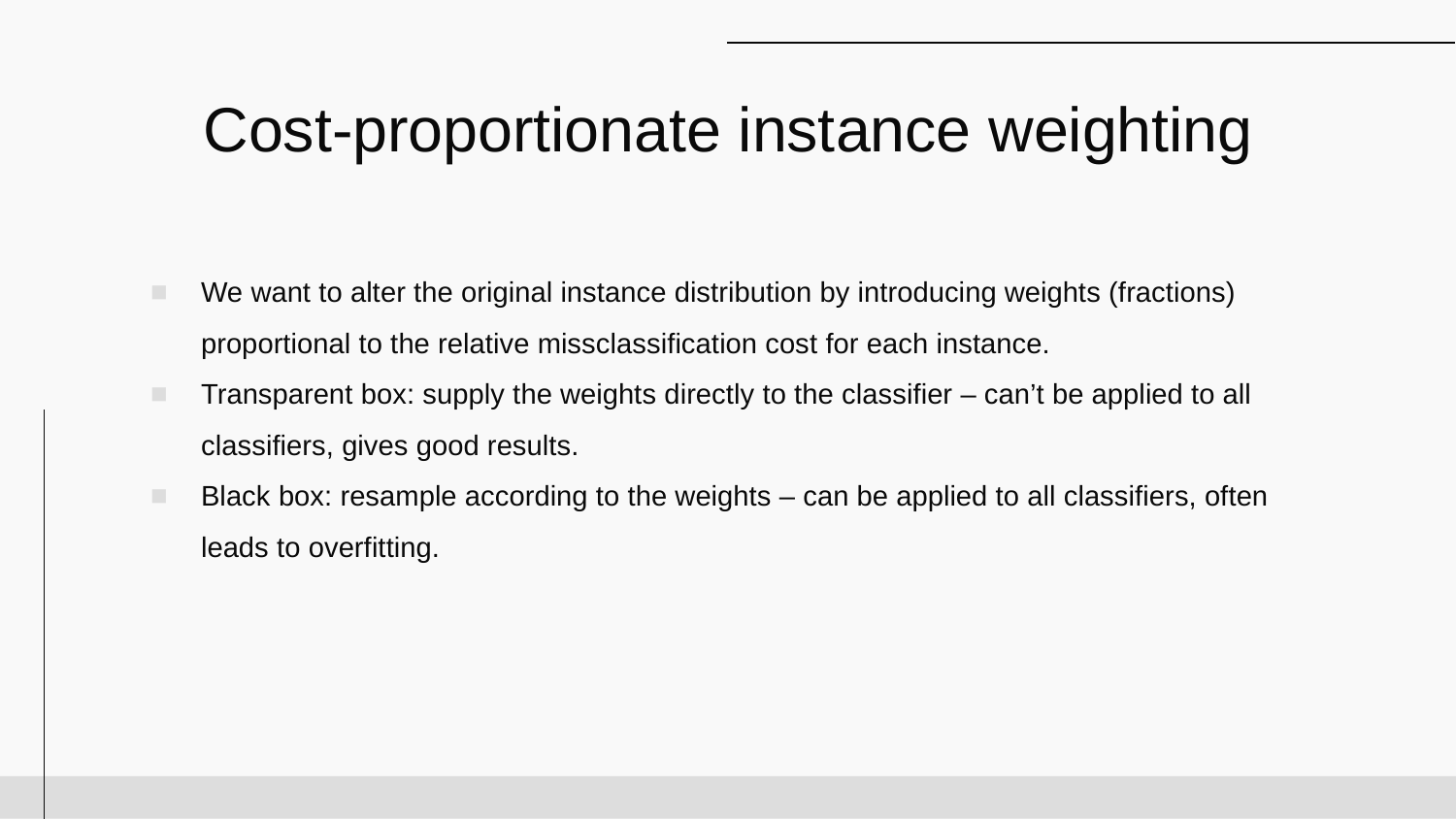

# Cost-proportionate instance weighting
We want to alter the original instance distribution by introducing weights (fractions) proportional to the relative missclassification cost for each instance.
Transparent box: supply the weights directly to the classifier – can’t be applied to all classifiers, gives good results.
Black box: resample according to the weights – can be applied to all classifiers, often leads to overfitting.